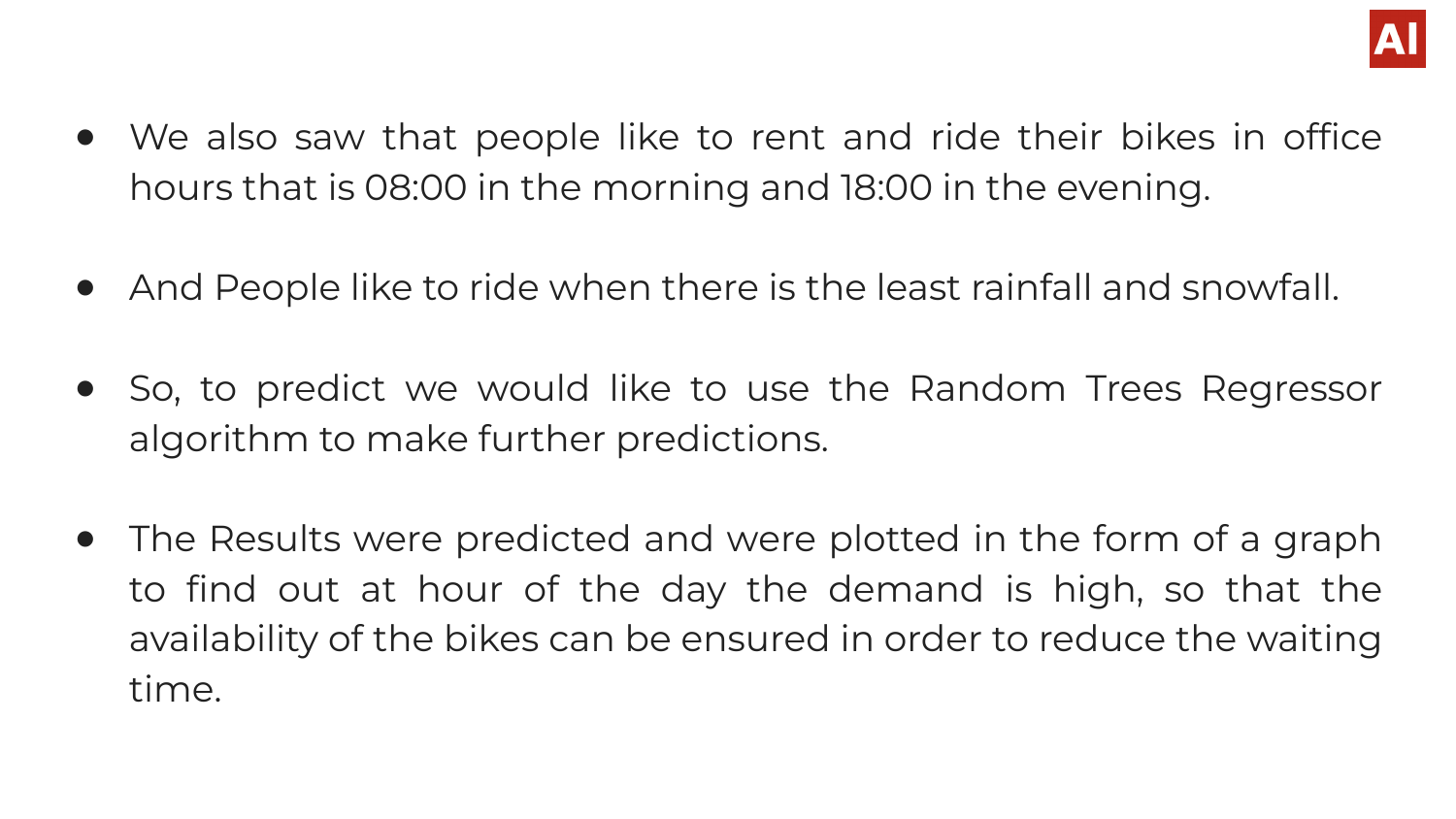

We also saw that people like to rent and ride their bikes in office hours that is 08:00 in the morning and 18:00 in the evening.

And People like to ride when there is the least rainfall and snowfall.

So, to predict we would like to use the Random Trees Regressor algorithm to make further predictions.

The Results were predicted and were plotted in the form of a graph to find out at hour of the day the demand is high, so that the availability of the bikes can be ensured in order to reduce the waiting time.